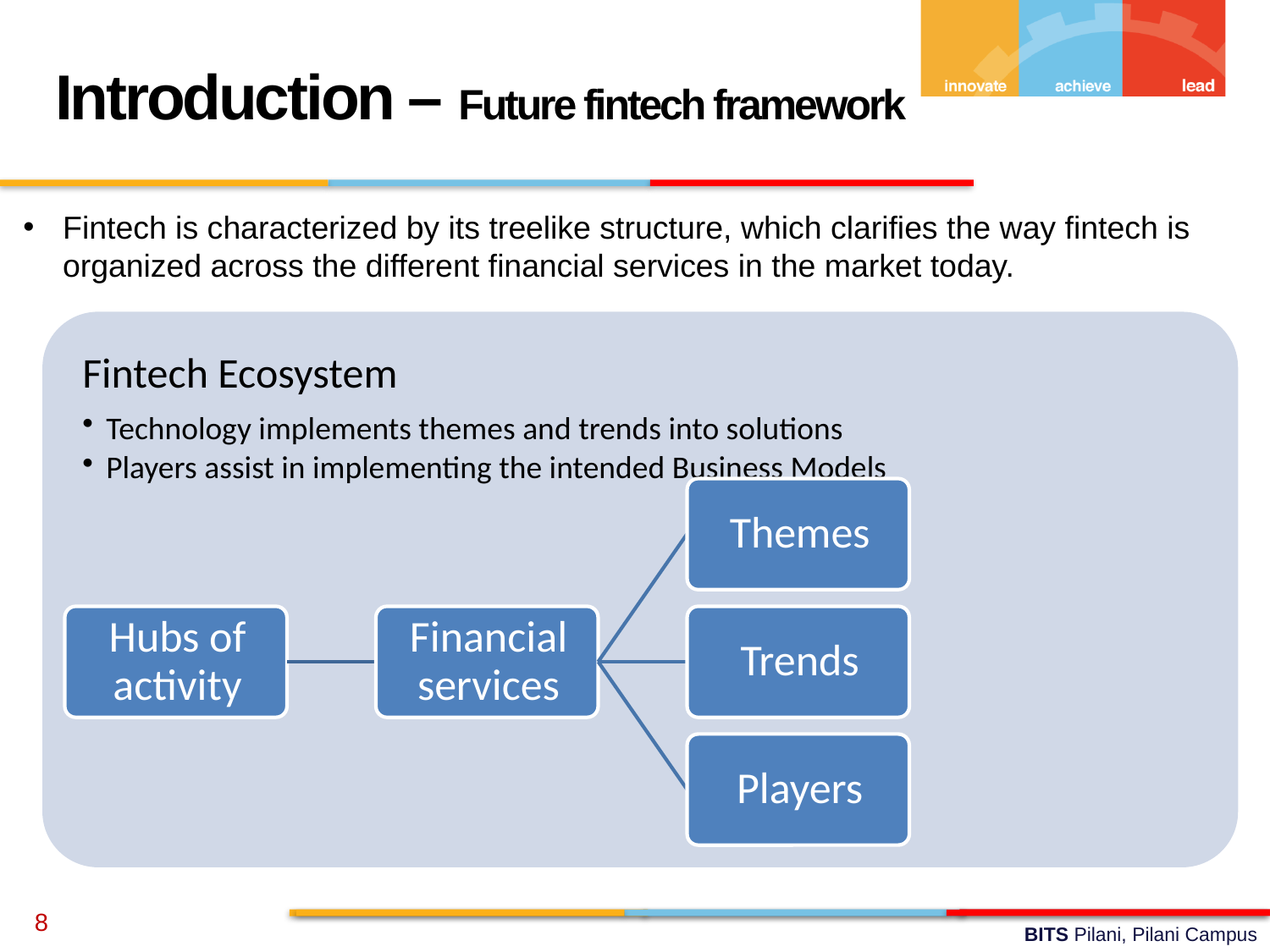

Introduction – Future fintech framework
Fintech is characterized by its treelike structure, which clarifies the way fintech is organized across the different financial services in the market today.
Fintech Ecosystem
Technology implements themes and trends into solutions
Players assist in implementing the intended Business Models
Hubs of activity

Financial services

Themes

Trends

Players
8